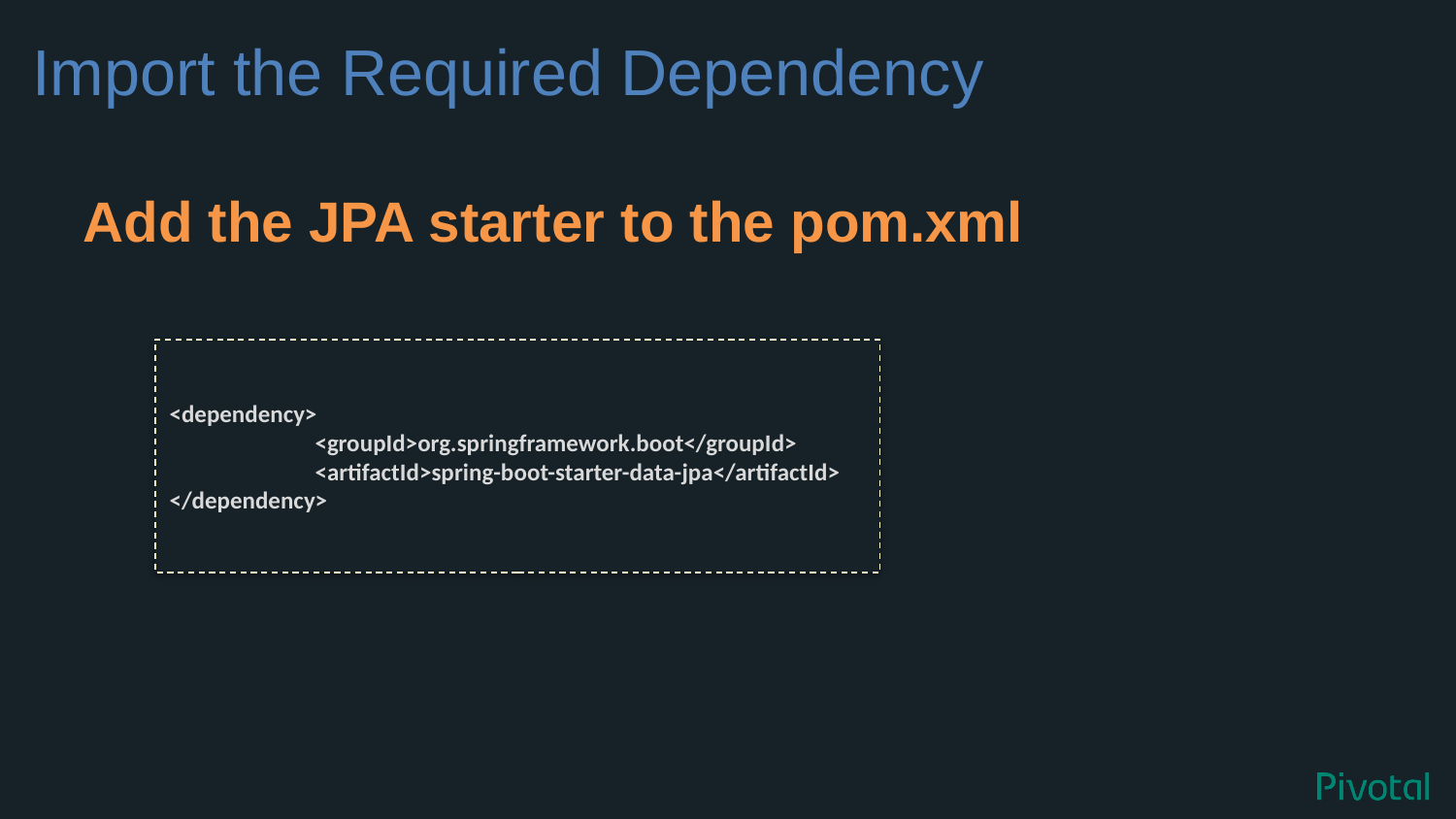

# Import the Required Dependency

Add the JPA starter to the pom.xml
<dependency>
	<groupId>org.springframework.boot</groupId>
	<artifactId>spring-boot-starter-data-jpa</artifactId>
</dependency>